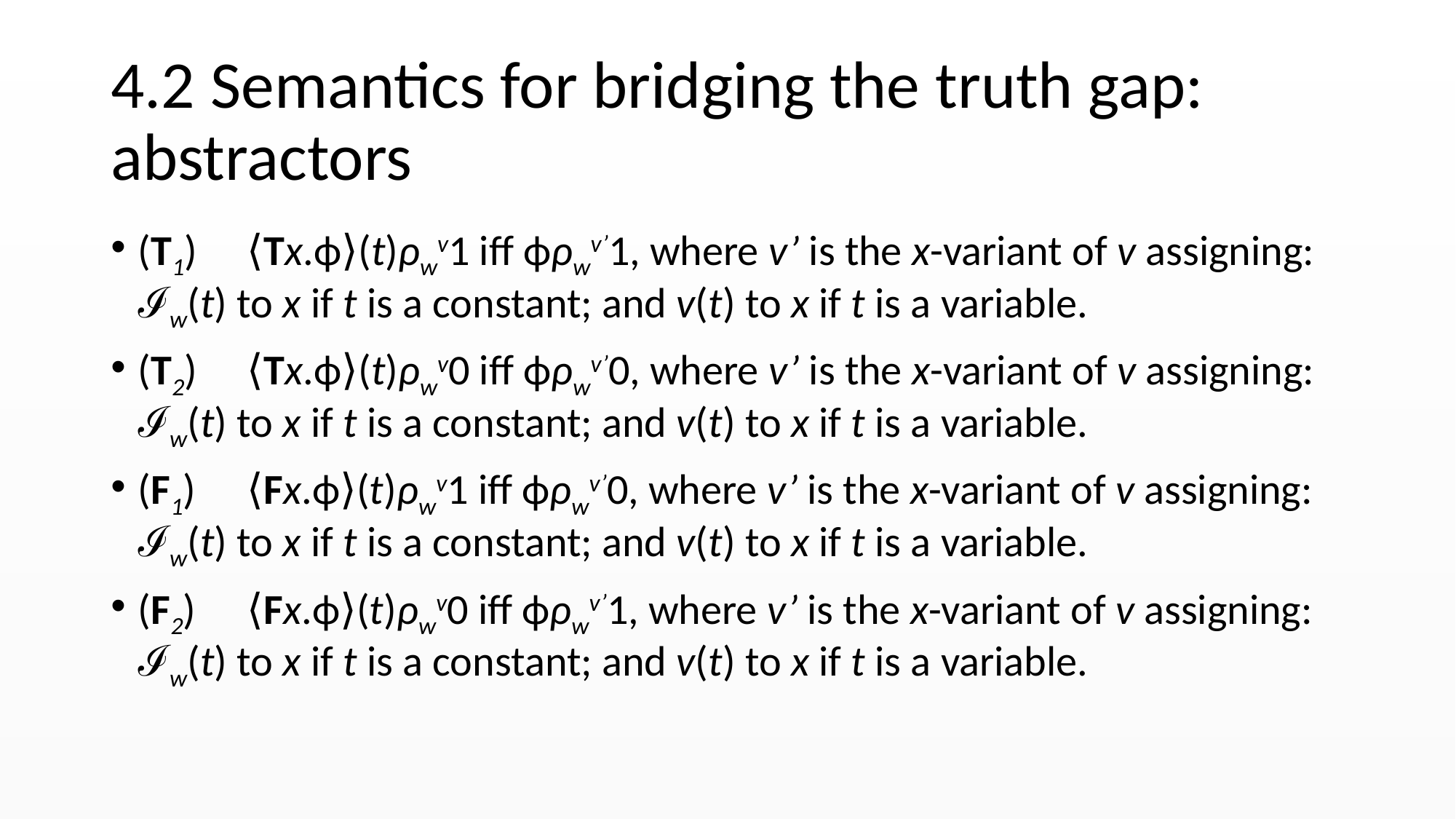

# 4.2 Semantics for bridging the truth gap: abstractors
(T1)	⟨Tx.ϕ⟩(t)ρwv1 iff ϕρwv’1, where v’ is the x-variant of v assigning: ℐw(t) to x if t is a constant; and v(t) to x if t is a variable.
(T2)	⟨Tx.ϕ⟩(t)ρwv0 iff ϕρwv’0, where v’ is the x-variant of v assigning: ℐw(t) to x if t is a constant; and v(t) to x if t is a variable.
(F1)	⟨Fx.ϕ⟩(t)ρwv1 iff ϕρwv’0, where v’ is the x-variant of v assigning: ℐw(t) to x if t is a constant; and v(t) to x if t is a variable.
(F2)	⟨Fx.ϕ⟩(t)ρwv0 iff ϕρwv’1, where v’ is the x-variant of v assigning: ℐw(t) to x if t is a constant; and v(t) to x if t is a variable.